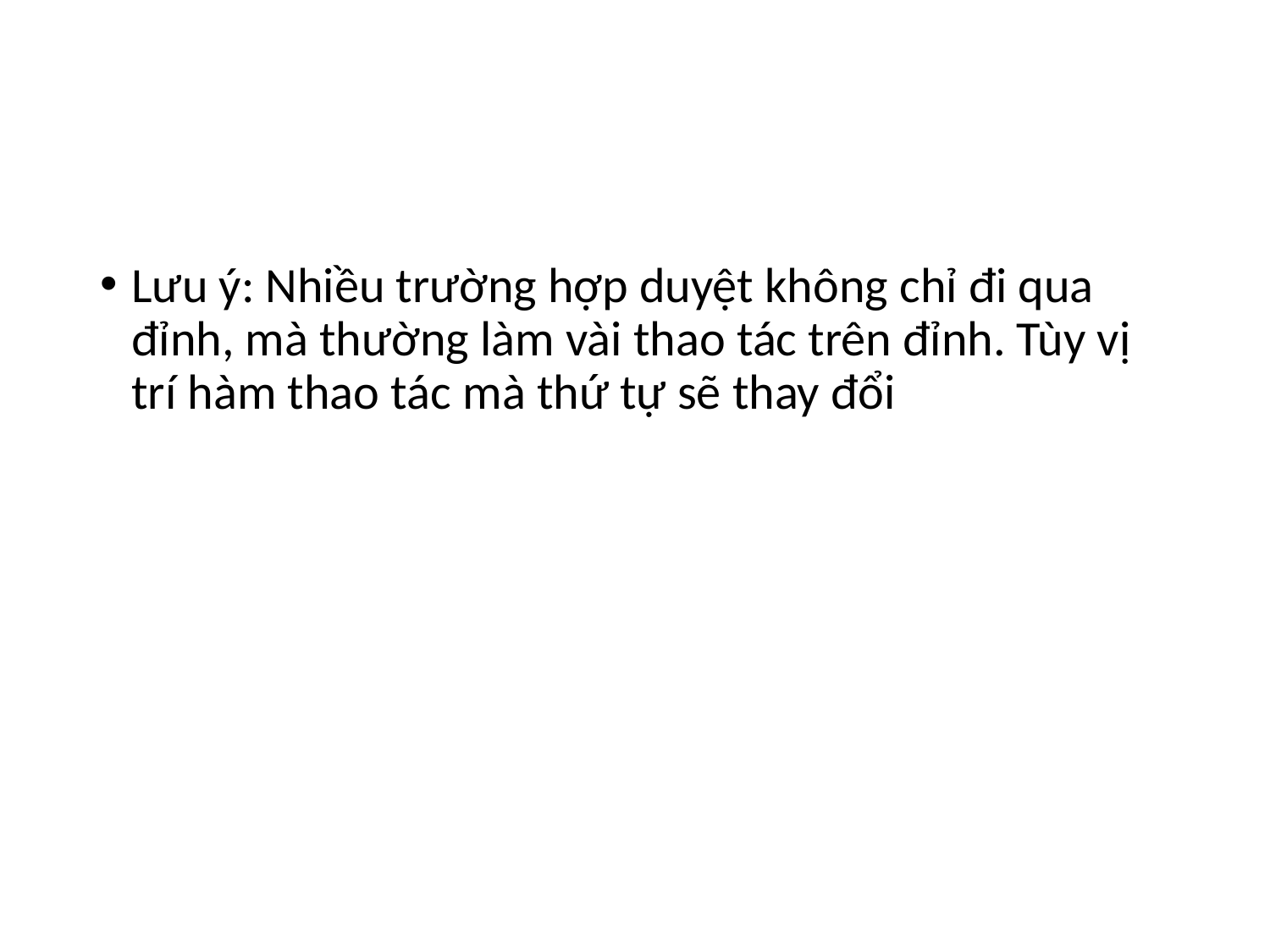

#
Lưu ý: Nhiều trường hợp duyệt không chỉ đi qua đỉnh, mà thường làm vài thao tác trên đỉnh. Tùy vị trí hàm thao tác mà thứ tự sẽ thay đổi